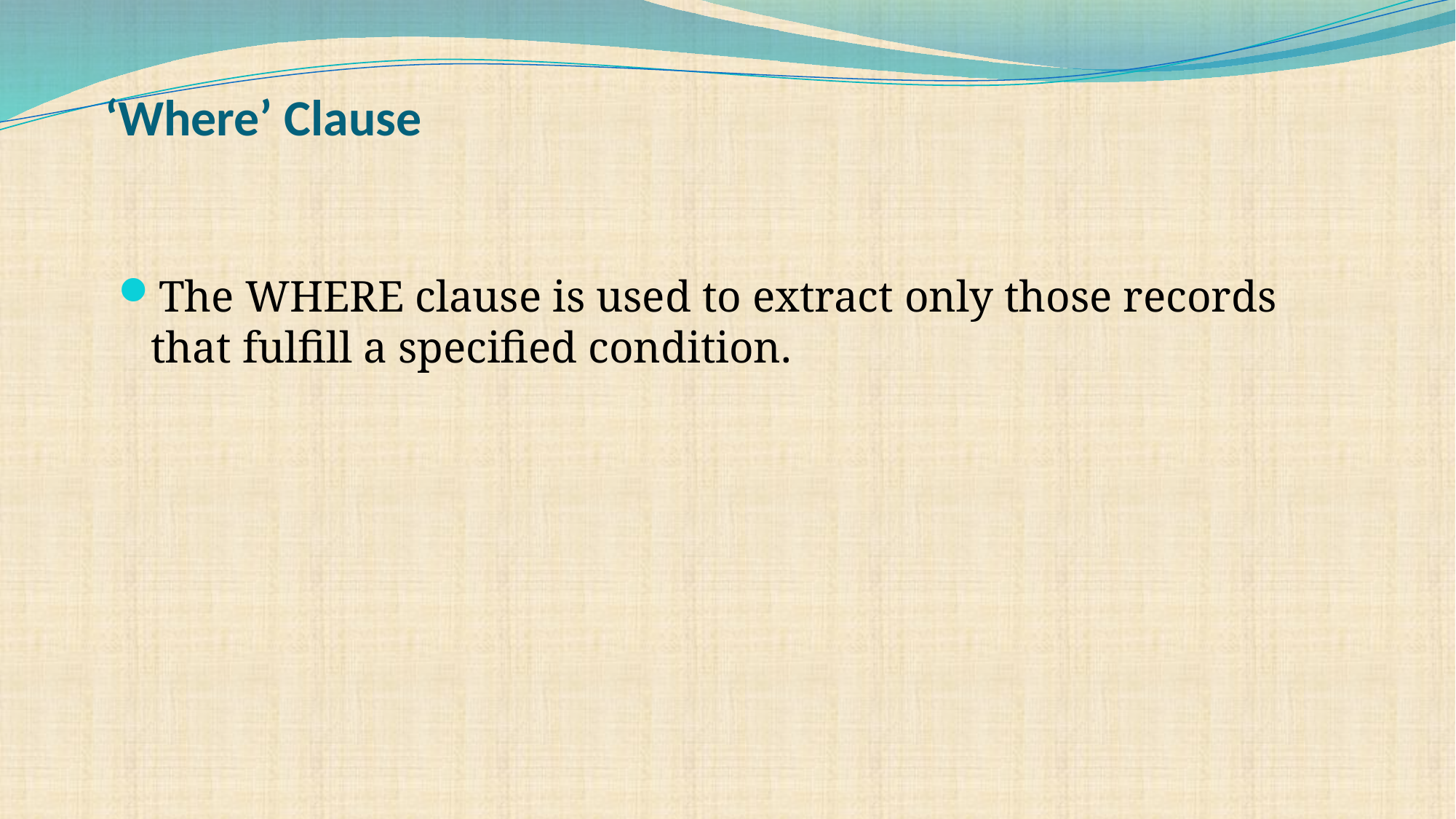

# ‘Where’ Clause
The WHERE clause is used to extract only those records that fulfill a specified condition.